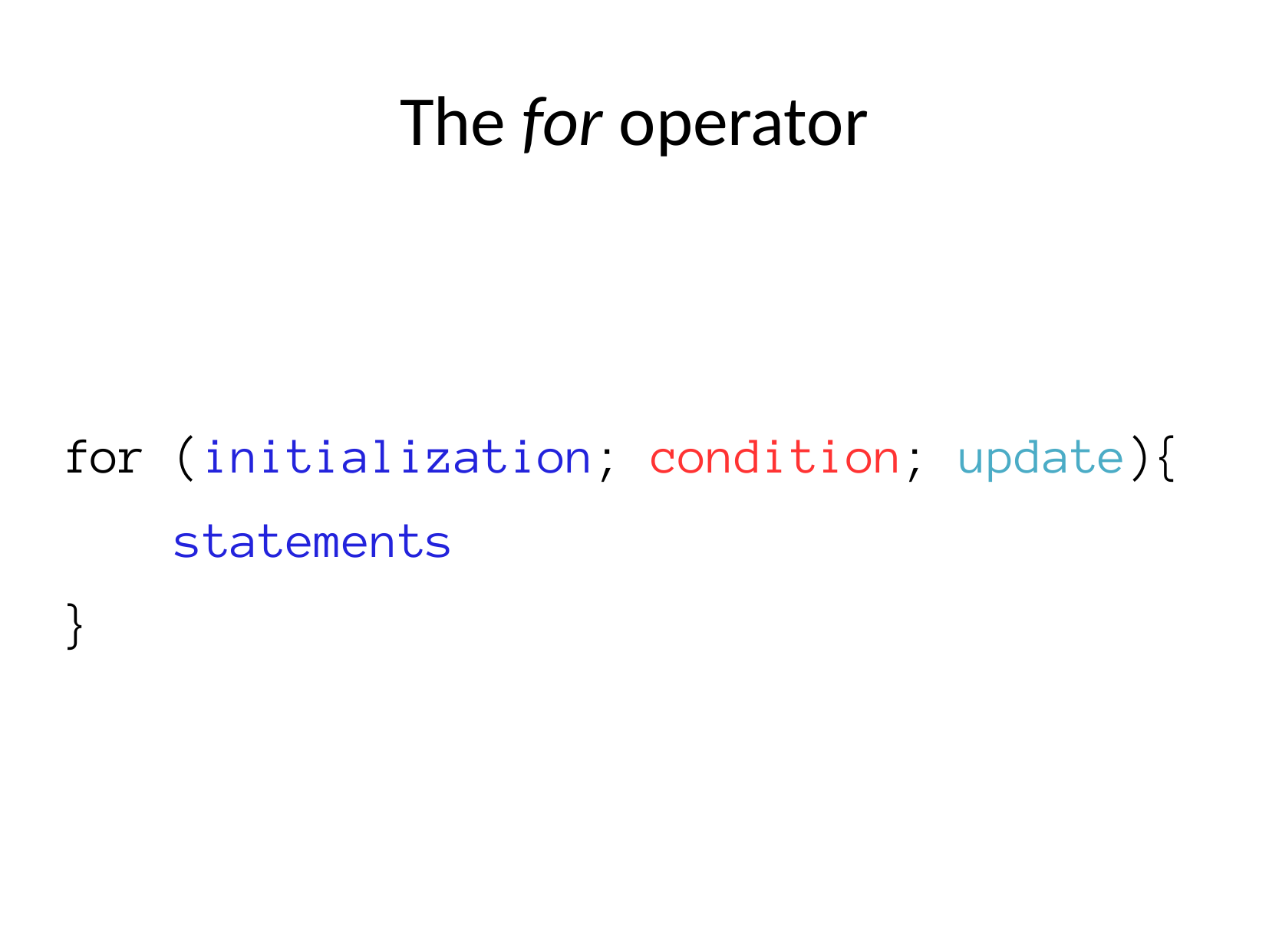

The for operator
for (initialization; condition; update){
    statements
}